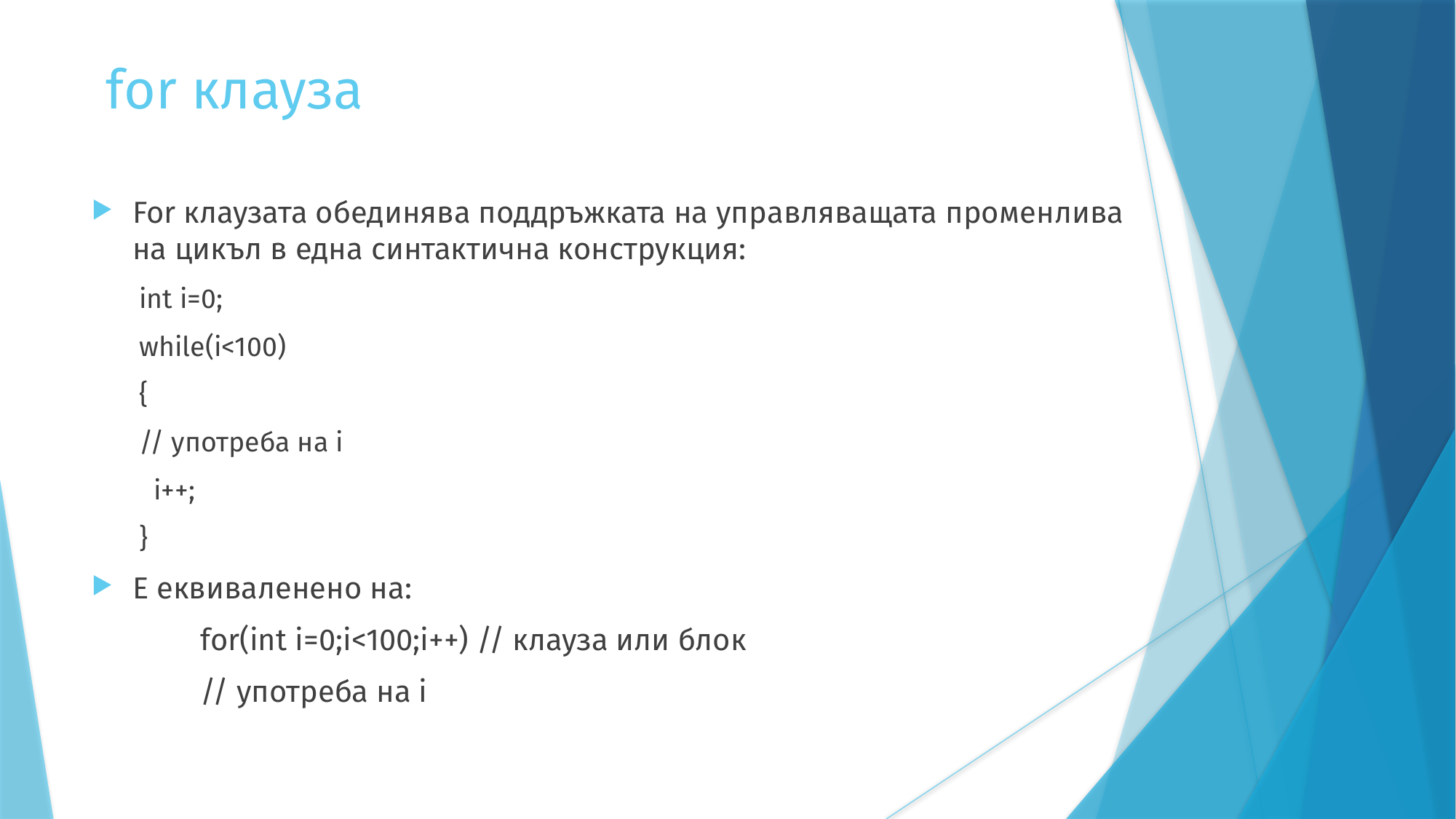

for клауза
For клаузата обединява поддръжката на управляващата променлива на цикъл в една синтактична конструкция:
int i=0;
while(i<100)
{
// употреба на i
  i++;
}
Е еквиваленено на:
	for(int i=0;i<100;i++) // клауза или блок
	// употреба на i